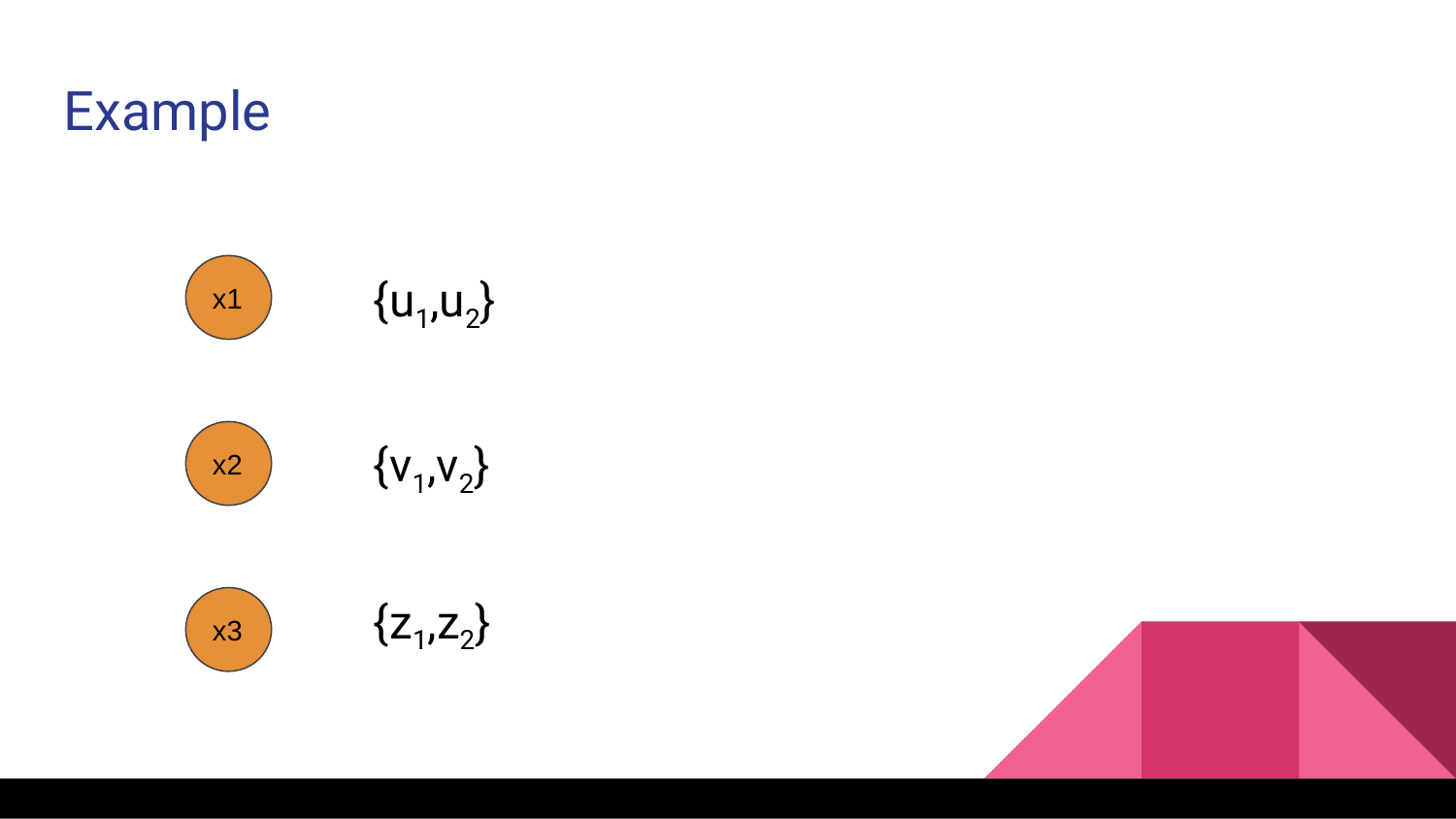

Example

x1
{u1,u2}
{v1,v2}
x2
{z1,z2}
x3